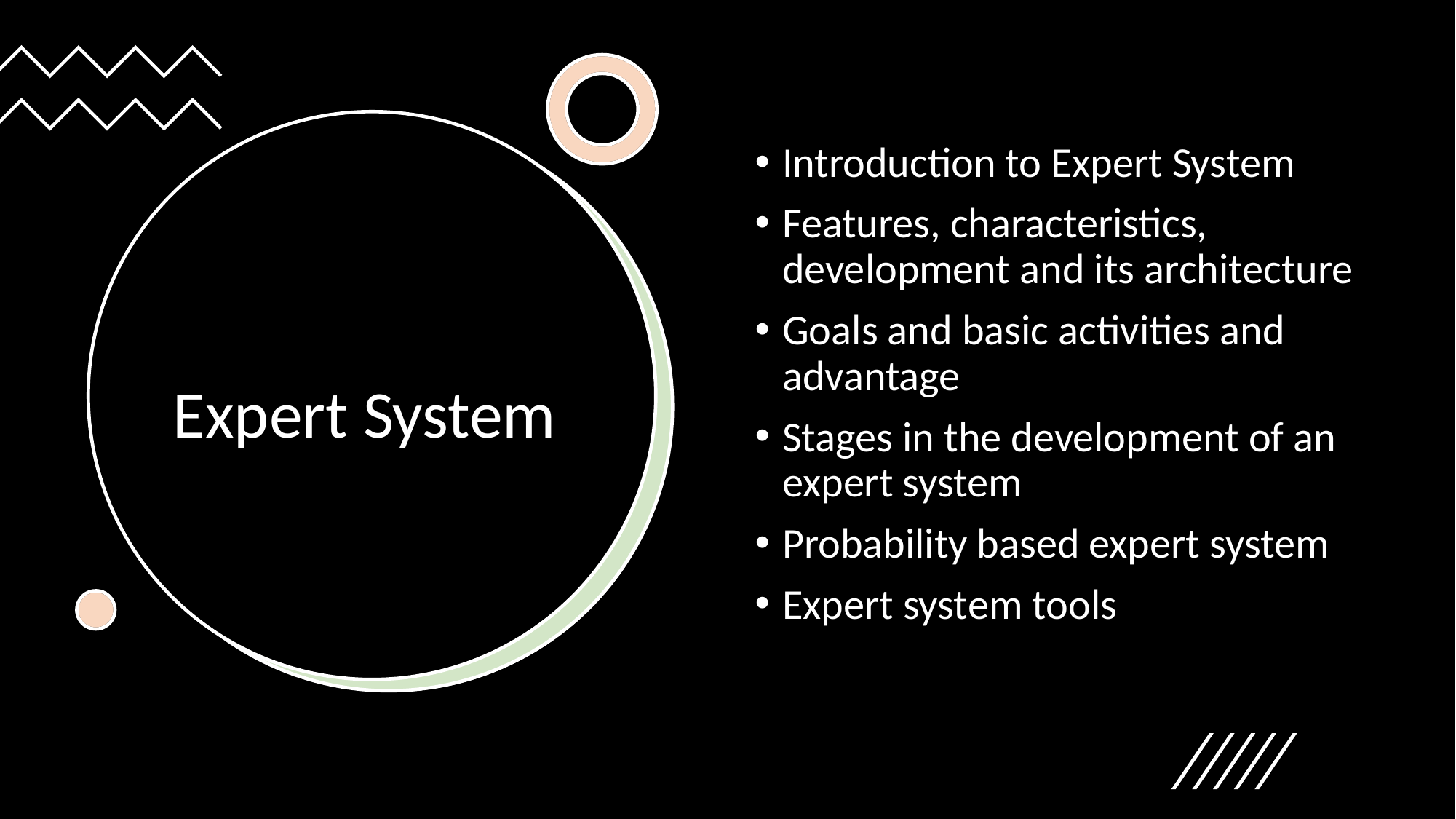

Introduction to Expert System
Features, characteristics, development and its architecture
Goals and basic activities and advantage
Stages in the development of an expert system
Probability based expert system
Expert system tools

# Expert System